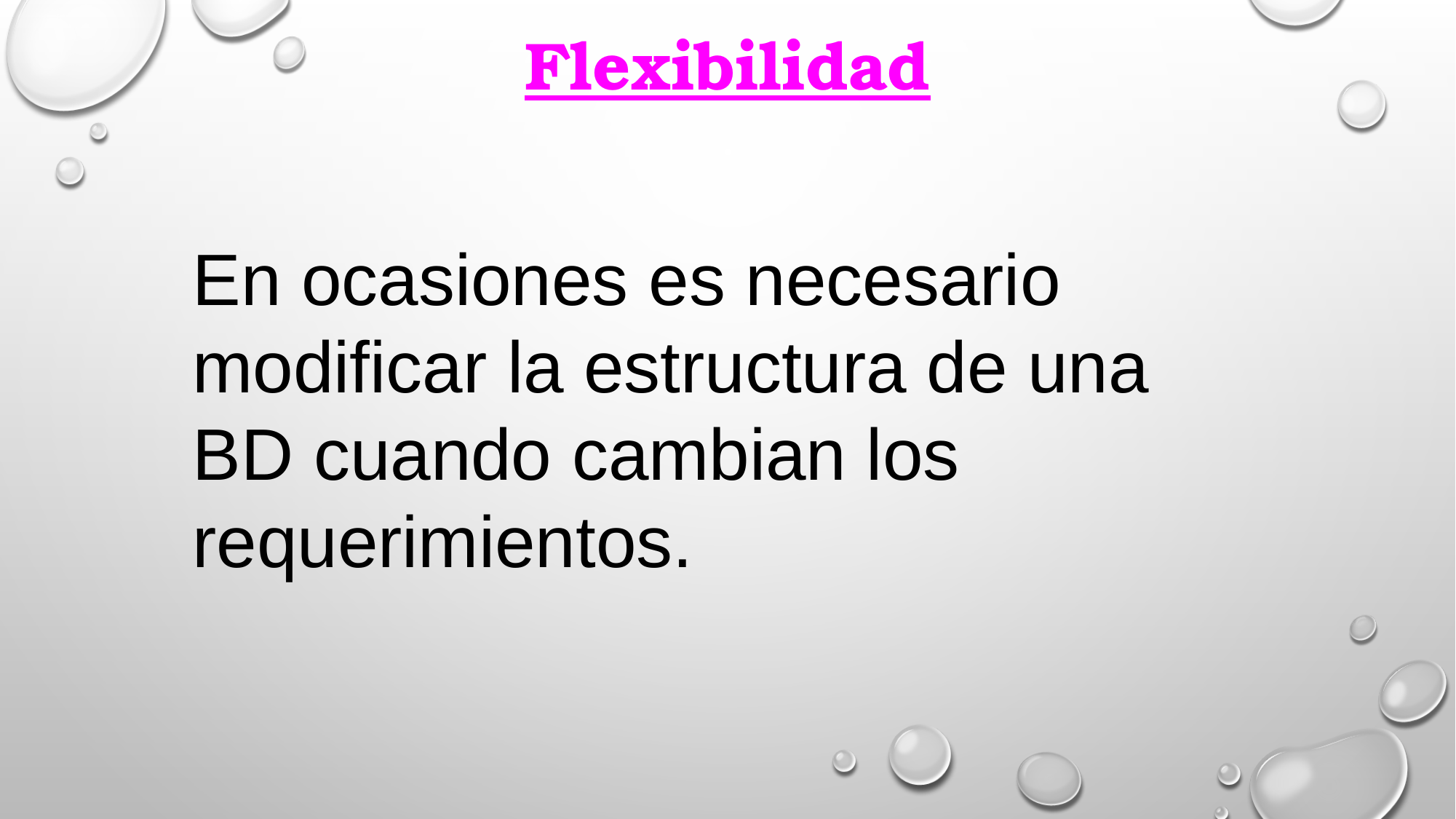

Flexibilidad
En ocasiones es necesario modificar la estructura de una BD cuando cambian los requerimientos.